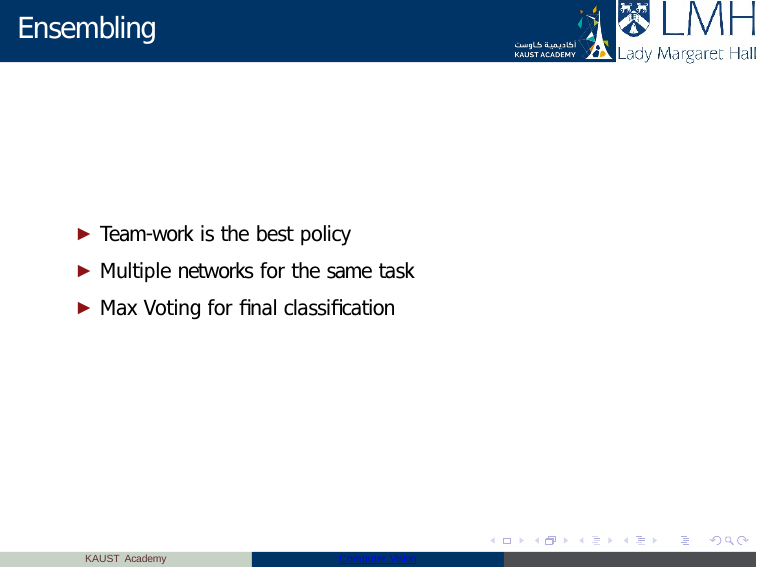

# Ensembling
Team-work is the best policy
Multiple networks for the same task
Max Voting for final classification

KAUST Academy
Computer Vision